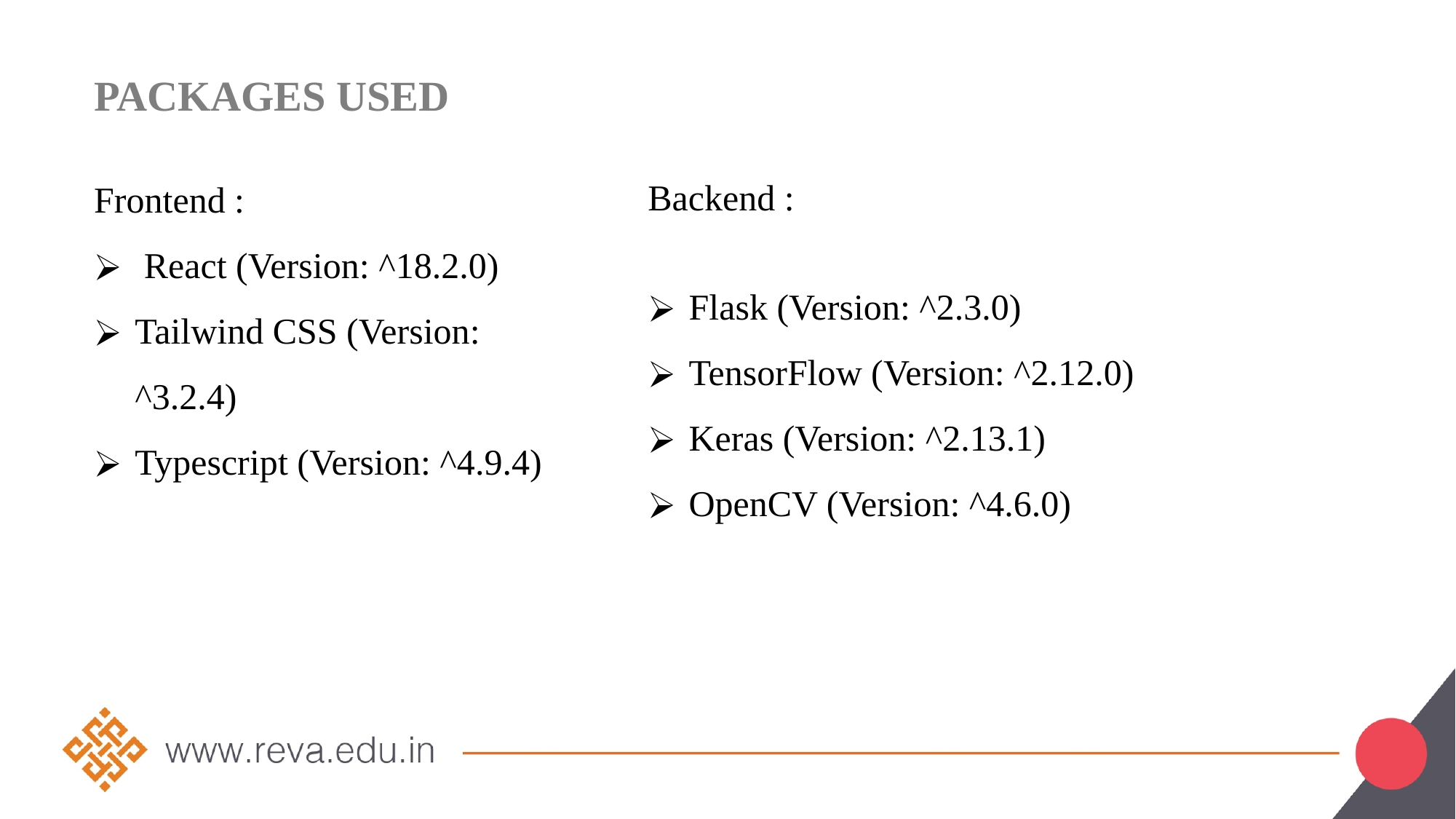

# PACKAGES USED

Backend :

Flask (Version: ^2.3.0)
TensorFlow (Version: ^2.12.0)
Keras (Version: ^2.13.1)
OpenCV (Version: ^4.6.0)

Frontend :
 React (Version: ^18.2.0)
Tailwind CSS (Version:  ^3.2.4)
Typescript (Version: ^4.9.4)